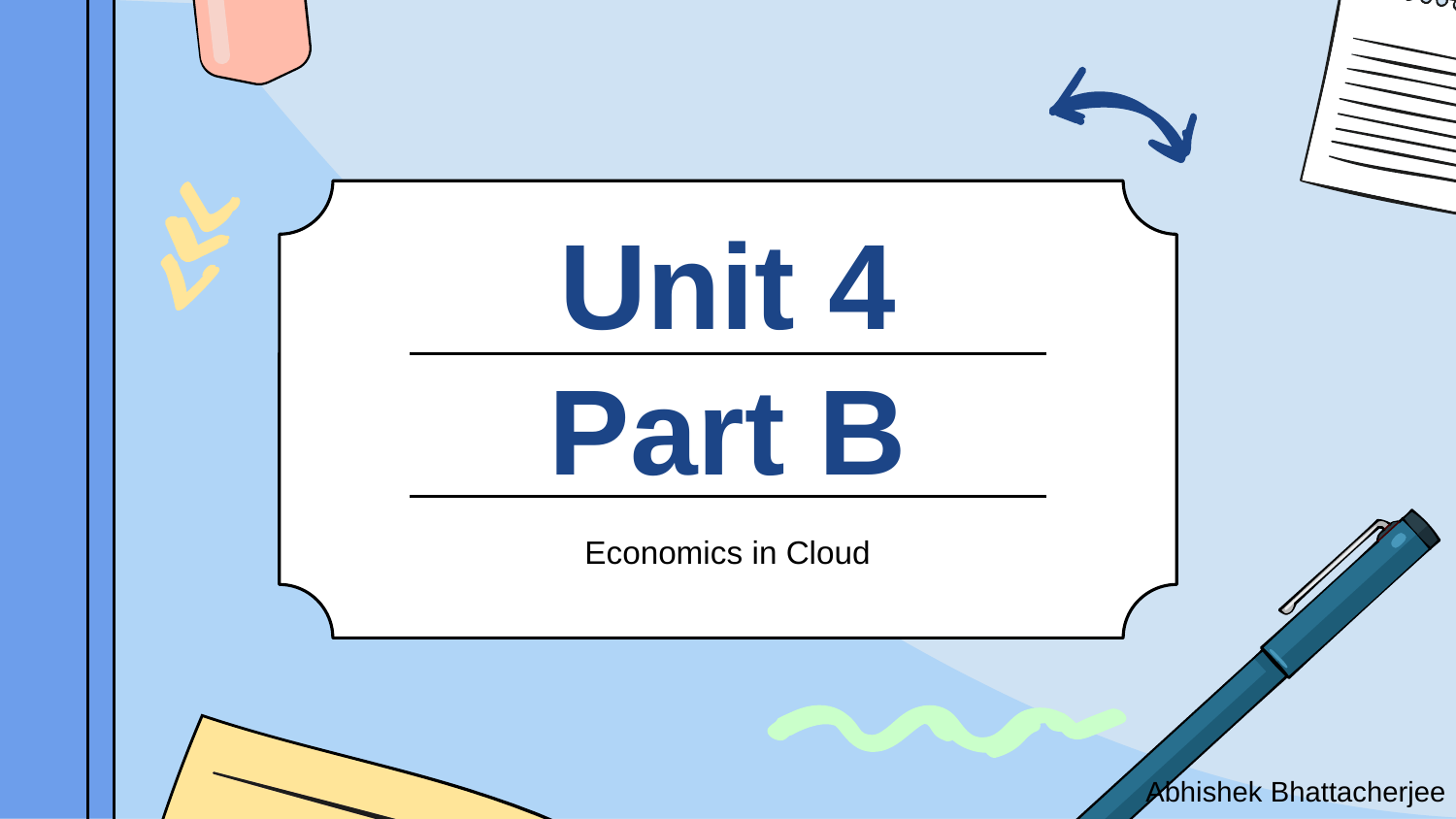

# Unit 4
Part B
Economics in Cloud

Abhishek Bhattacherjee